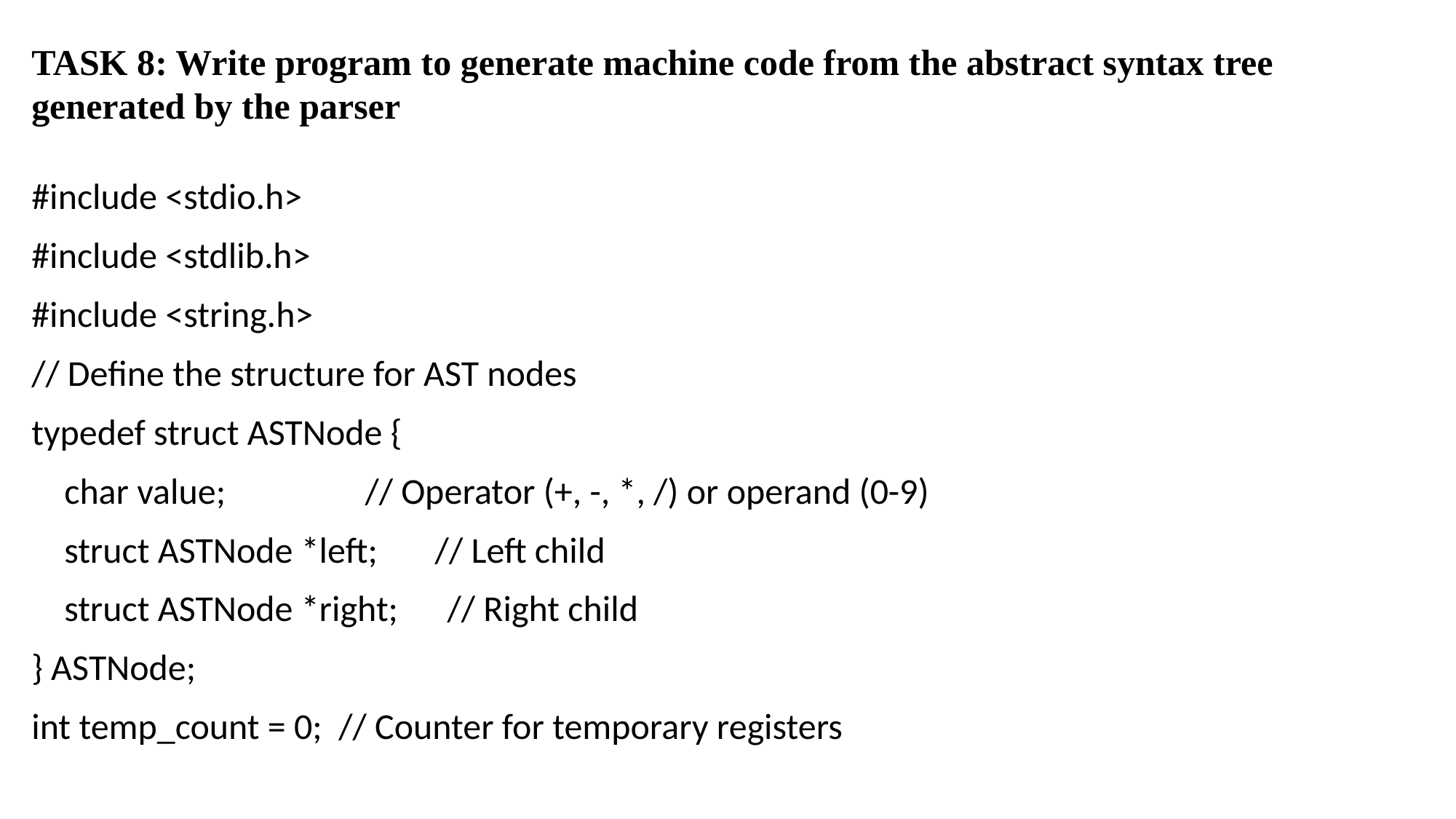

TASK 8: Write program to generate machine code from the abstract syntax tree
generated by the parser

#include <stdio.h>
#include <stdlib.h>
#include <string.h>
// Define the structure for AST nodes
typedef struct ASTNode {
    char value;                 // Operator (+, -, *, /) or operand (0-9)
    struct ASTNode *left;       // Left child
    struct ASTNode *right;      // Right child
} ASTNode;
int temp_count = 0;  // Counter for temporary registers